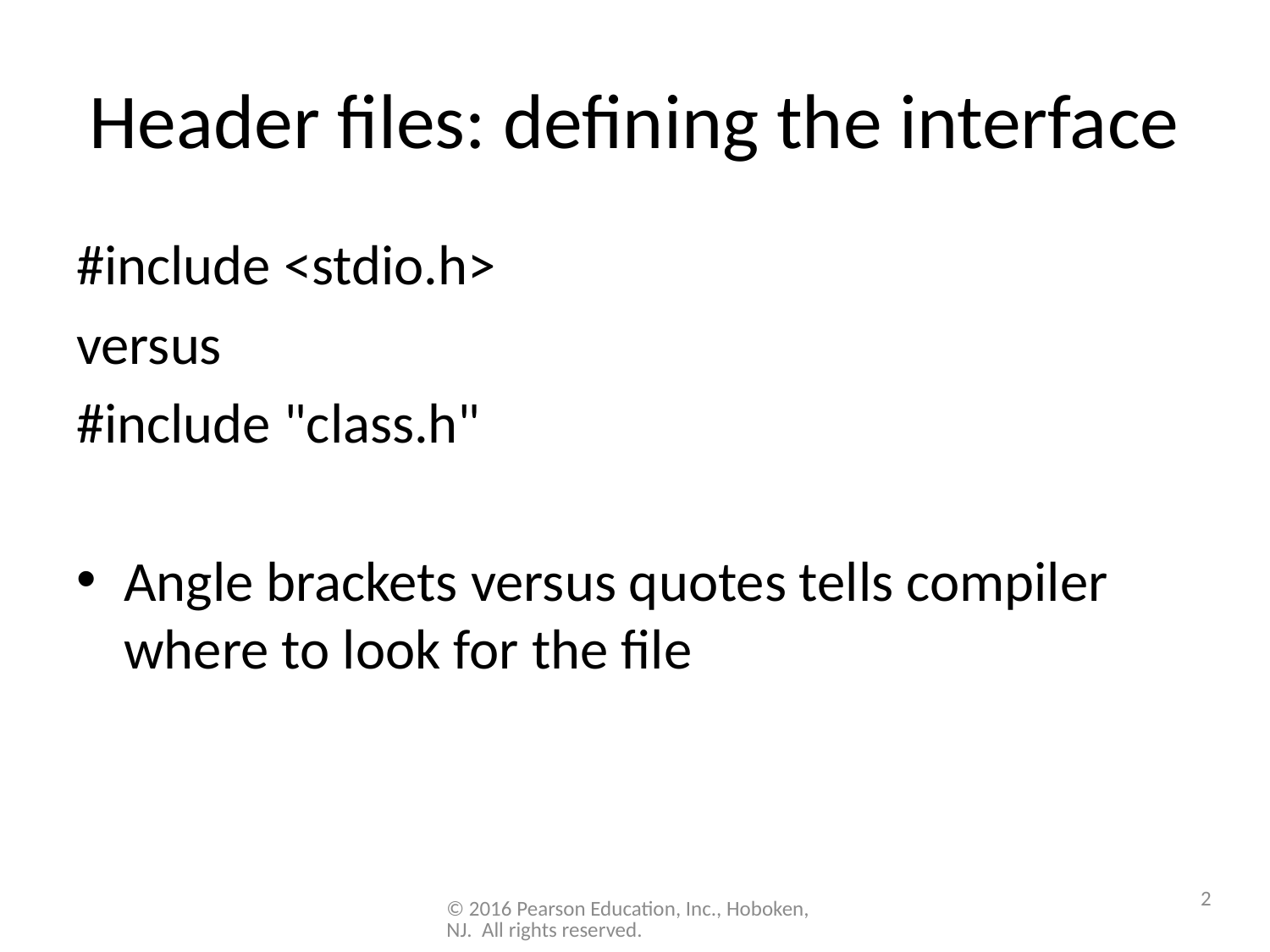

# Header files: defining the interface
#include <stdio.h>
versus
#include "class.h"

Angle brackets versus quotes tells compiler where to look for the file
2
© 2016 Pearson Education, Inc., Hoboken, NJ.  All rights reserved.